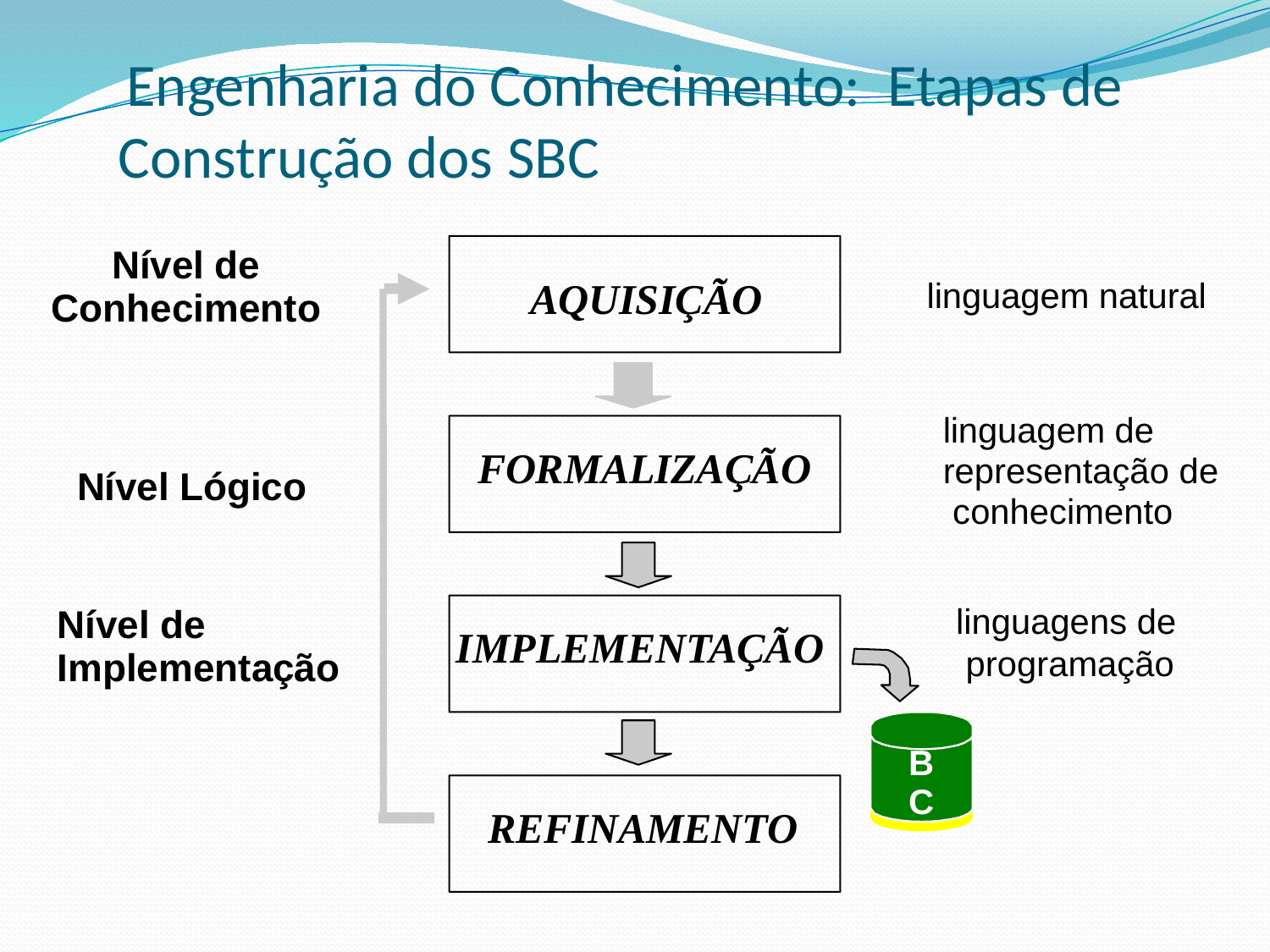

# Engenharia do Conhecimento:  Etapas de Construção dos SBC

Nível de  Conhecimento
AQUISIÇÃO
linguagem natural

linguagem de  representação de  conhecimento

FORMALIZAÇÃO
Nível Lógico

Nível de  Implementação
linguagens de  programação
IMPLEMENTAÇÃO

B

C
REFINAMENTO